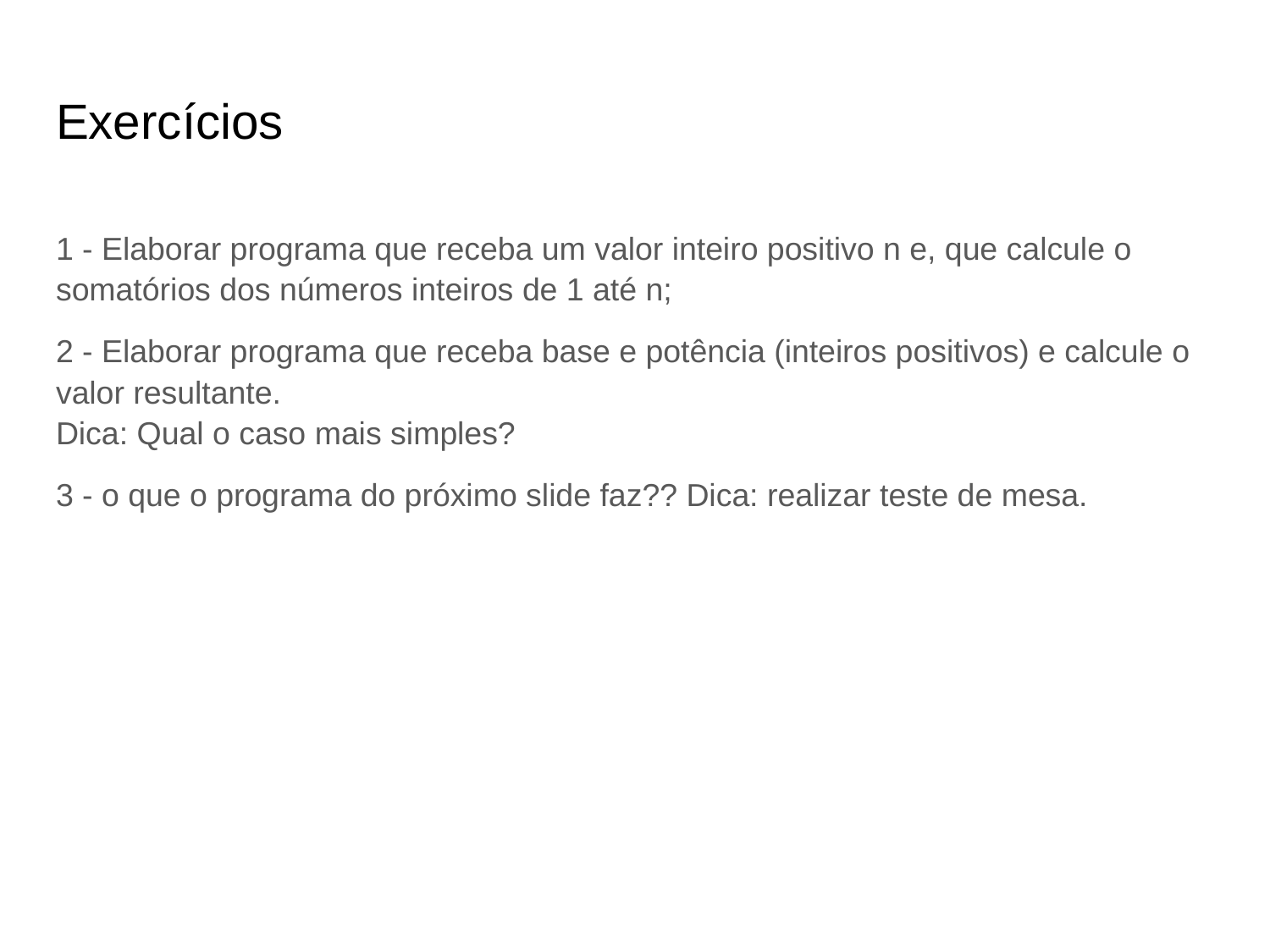

# Exercícios
1 - Elaborar programa que receba um valor inteiro positivo n e, que calcule o somatórios dos números inteiros de 1 até n;
2 - Elaborar programa que receba base e potência (inteiros positivos) e calcule o valor resultante.
Dica: Qual o caso mais simples?
3 - o que o programa do próximo slide faz?? Dica: realizar teste de mesa.